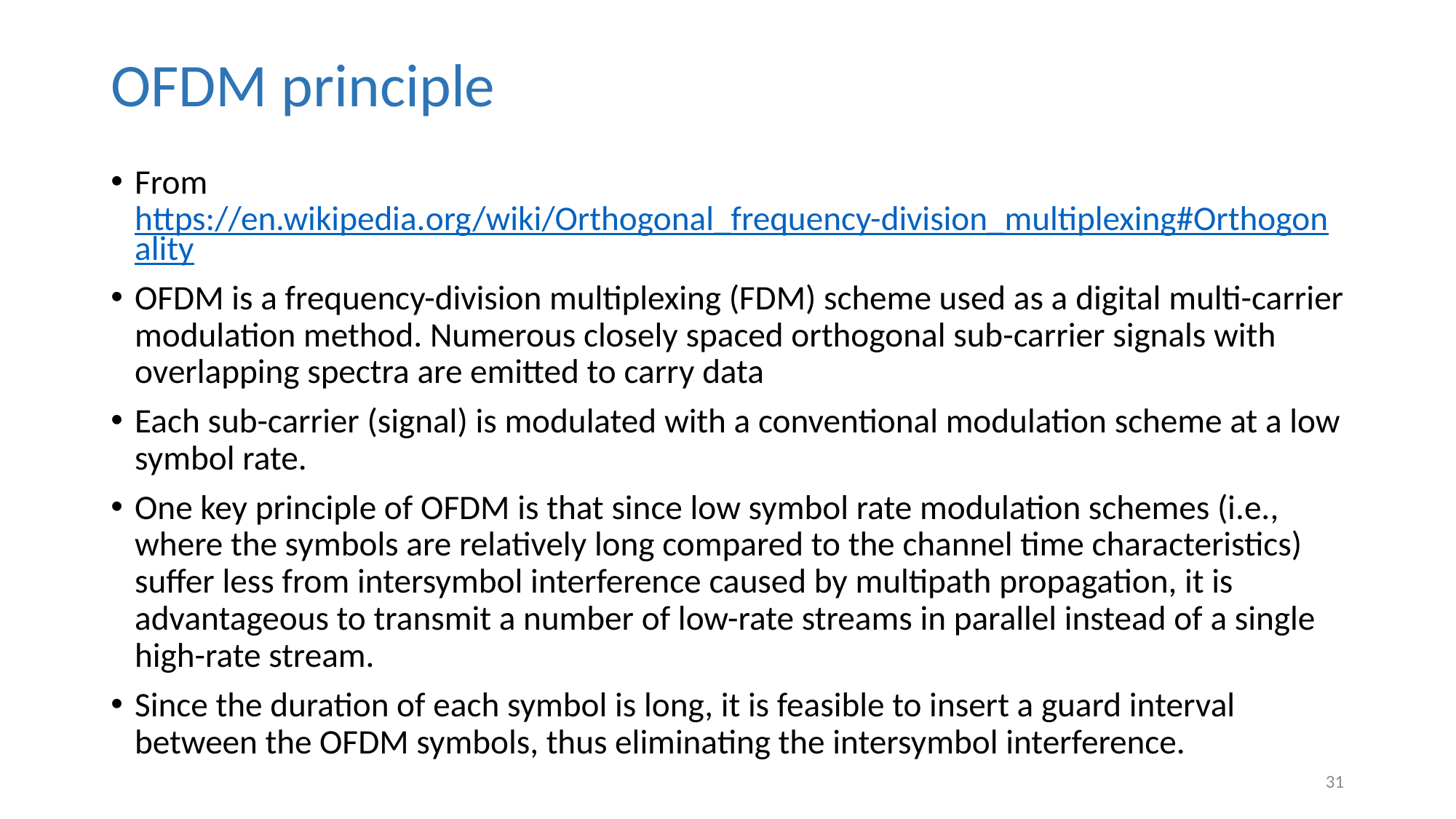

# OFDM principle
From https://en.wikipedia.org/wiki/Orthogonal_frequency-division_multiplexing#Orthogonality
OFDM is a frequency-division multiplexing (FDM) scheme used as a digital multi-carrier modulation method. Numerous closely spaced orthogonal sub-carrier signals with overlapping spectra are emitted to carry data
Each sub-carrier (signal) is modulated with a conventional modulation scheme at a low symbol rate.
One key principle of OFDM is that since low symbol rate modulation schemes (i.e., where the symbols are relatively long compared to the channel time characteristics) suffer less from intersymbol interference caused by multipath propagation, it is advantageous to transmit a number of low-rate streams in parallel instead of a single high-rate stream.
Since the duration of each symbol is long, it is feasible to insert a guard interval between the OFDM symbols, thus eliminating the intersymbol interference.

31